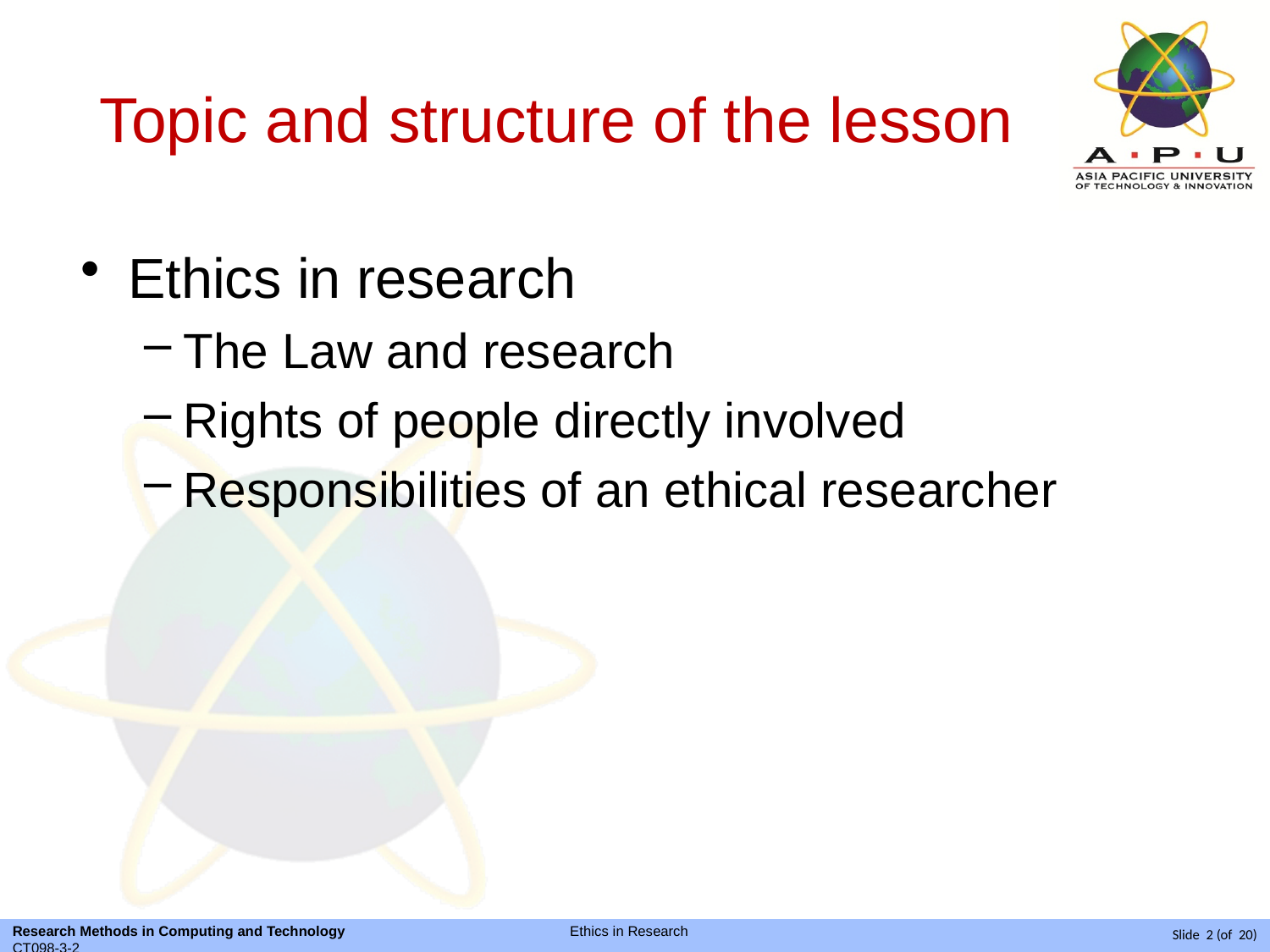

# Topic and structure of the lesson
Ethics in research
The Law and research
Rights of people directly involved
Responsibilities of an ethical researcher

Slide  2 (of  20)